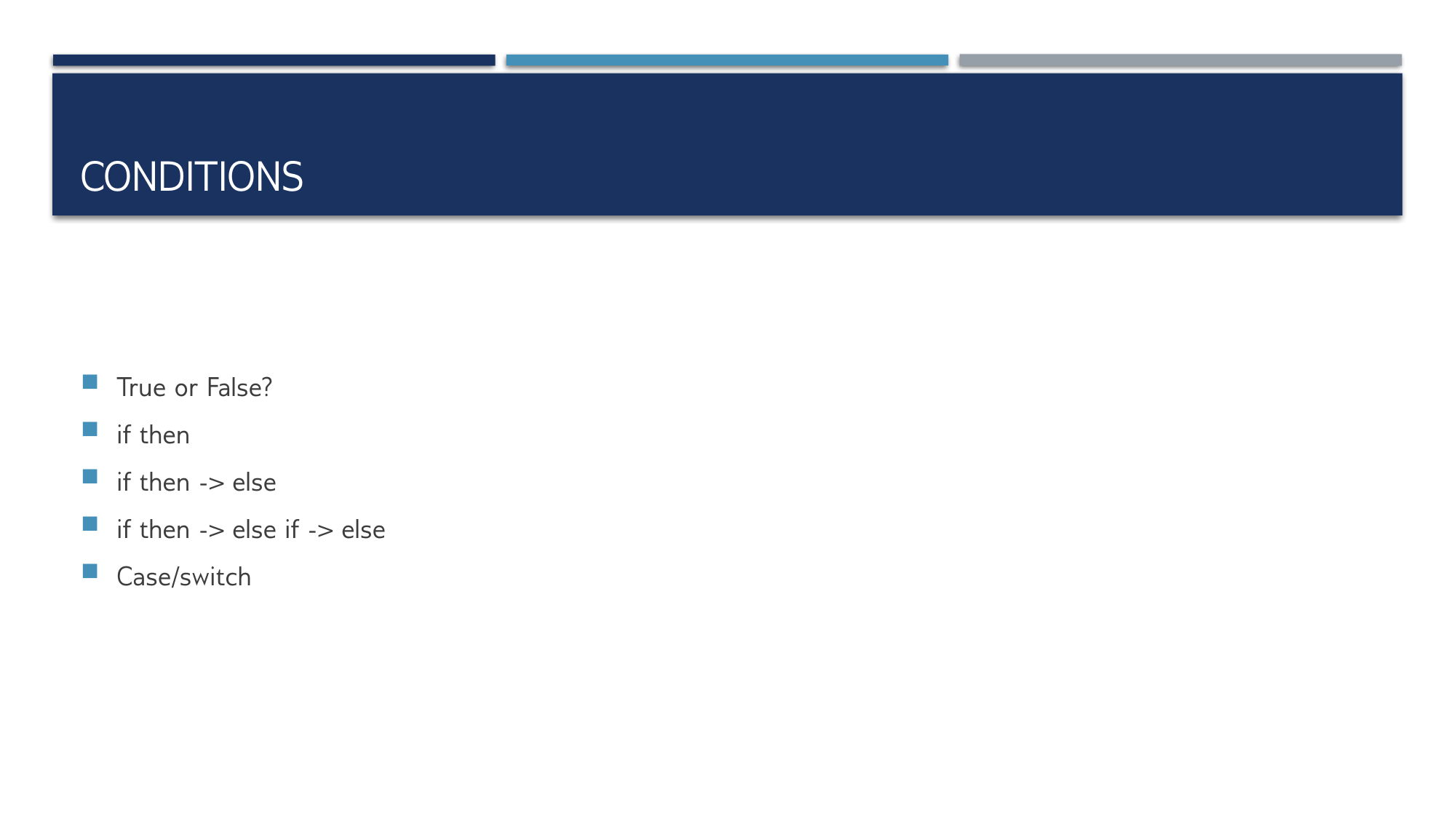

# Conditions
True or False?
if then
if then -> else
if then -> else if -> else
Case/switch